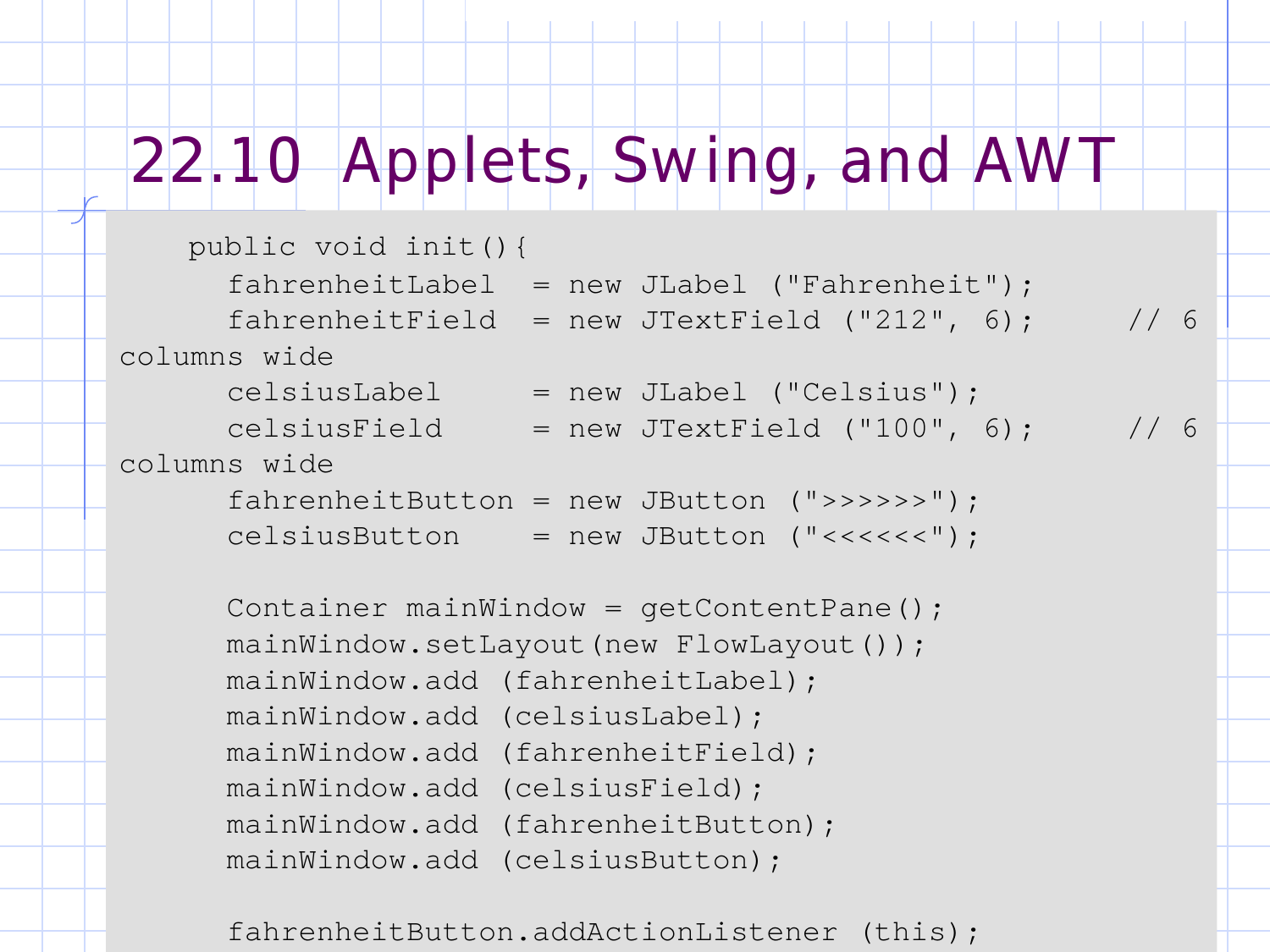

# 22.10  Applets, Swing, and AWT
   public void init(){
      fahrenheitLabel  = new JLabel ("Fahrenheit");
      fahrenheitField  = new JTextField ("212", 6);     // 6 columns wide
      celsiusLabel     = new JLabel ("Celsius");
      celsiusField     = new JTextField ("100", 6);     // 6 columns wide
      fahrenheitButton = new JButton (">>>>>>");
      celsiusButton    = new JButton ("<<<<<<");

      Container mainWindow = getContentPane();
      mainWindow.setLayout(new FlowLayout());
      mainWindow.add (fahrenheitLabel);
      mainWindow.add (celsiusLabel);
      mainWindow.add (fahrenheitField);
      mainWindow.add (celsiusField);
      mainWindow.add (fahrenheitButton);
      mainWindow.add (celsiusButton);

      fahrenheitButton.addActionListener (this);
      celsiusButton.addActionListener (this);
  }